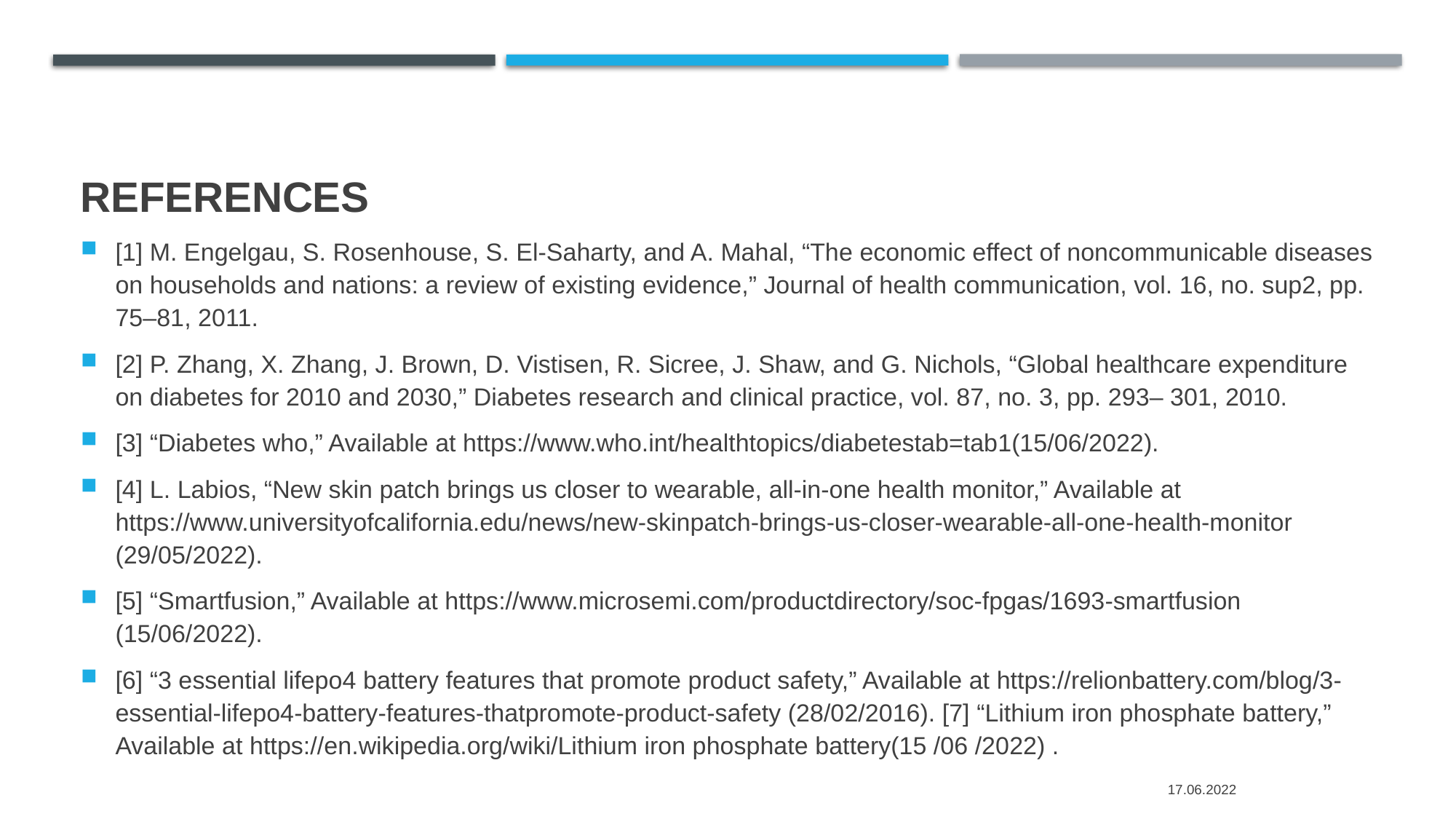

# References
[1] M. Engelgau, S. Rosenhouse, S. El-Saharty, and A. Mahal, “The economic effect of noncommunicable diseases on households and nations: a review of existing evidence,” Journal of health communication, vol. 16, no. sup2, pp. 75–81, 2011.
[2] P. Zhang, X. Zhang, J. Brown, D. Vistisen, R. Sicree, J. Shaw, and G. Nichols, “Global healthcare expenditure on diabetes for 2010 and 2030,” Diabetes research and clinical practice, vol. 87, no. 3, pp. 293– 301, 2010.
[3] “Diabetes who,” Available at https://www.who.int/healthtopics/diabetestab=tab1(15/06/2022).
[4] L. Labios, “New skin patch brings us closer to wearable, all-in-one health monitor,” Available at https://www.universityofcalifornia.edu/news/new-skinpatch-brings-us-closer-wearable-all-one-health-monitor (29/05/2022).
[5] “Smartfusion,” Available at https://www.microsemi.com/productdirectory/soc-fpgas/1693-smartfusion (15/06/2022).
[6] “3 essential lifepo4 battery features that promote product safety,” Available at https://relionbattery.com/blog/3-essential-lifepo4-battery-features-thatpromote-product-safety (28/02/2016). [7] “Lithium iron phosphate battery,” Available at https://en.wikipedia.org/wiki/Lithium iron phosphate battery(15 /06 /2022) .
17.06.2022